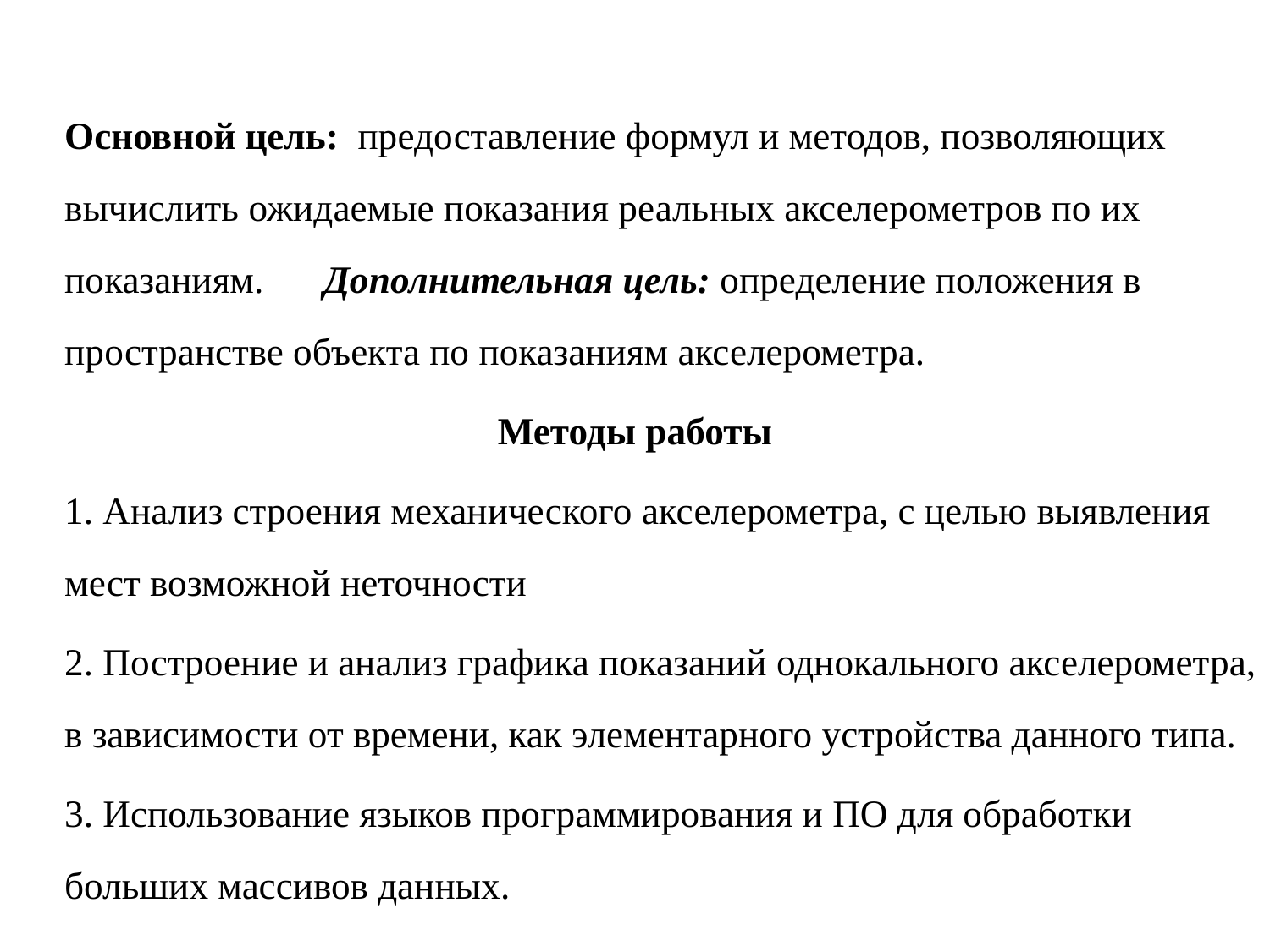

Основной цель:  предоставление формул и методов, позволяющих вычислить ожидаемые показания реальных акселерометров по их показаниям. 	Дополнительная цель: определение положения в пространстве объекта по показаниям акселерометра.
Методы работы
	1. Анализ строения механического акселерометра, с целью выявления мест возможной неточности
	2. Построение и анализ графика показаний однокального акселерометра, в зависимости от времени, как элементарного устройства данного типа.
	3. Использование языков программирования и ПО для обработки больших массивов данных.